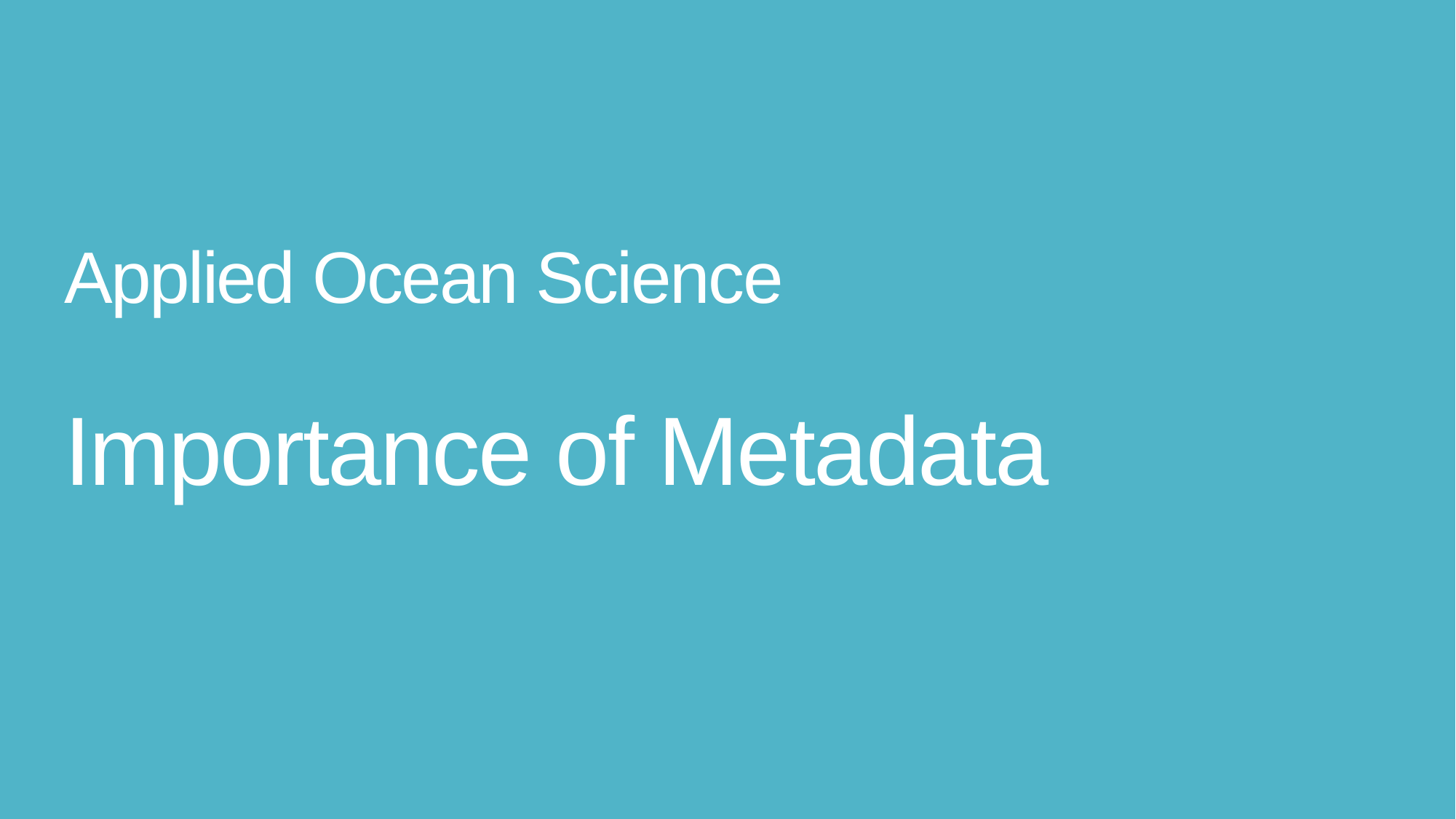

# Applied Ocean Science

Importance of Metadata